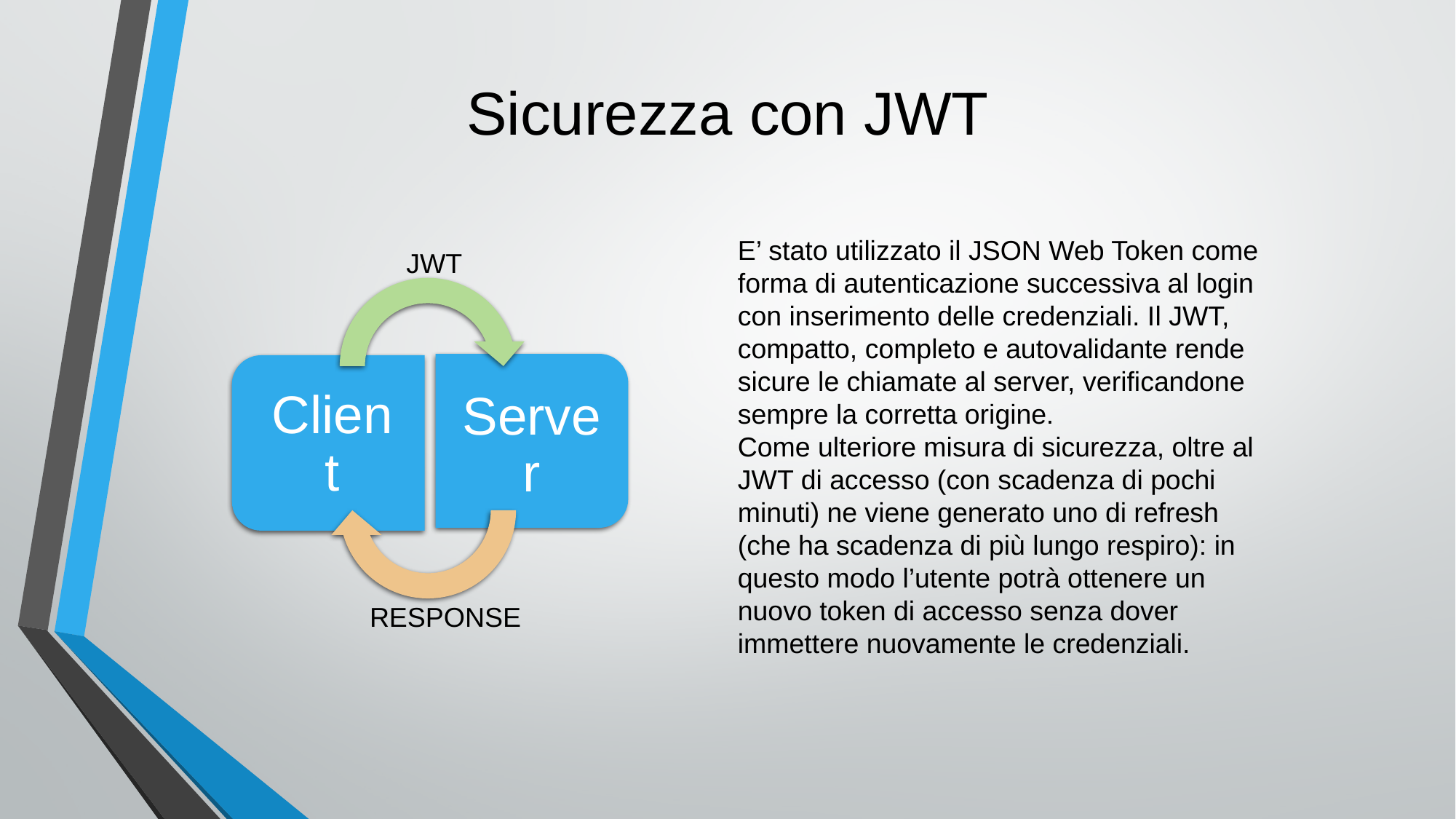

# Sicurezza con JWT
E’ stato utilizzato il JSON Web Token come forma di autenticazione successiva al login con inserimento delle credenziali. Il JWT, compatto, completo e autovalidante rende sicure le chiamate al server, verificandone sempre la corretta origine.
Come ulteriore misura di sicurezza, oltre al JWT di accesso (con scadenza di pochi minuti) ne viene generato uno di refresh (che ha scadenza di più lungo respiro): in questo modo l’utente potrà ottenere un nuovo token di accesso senza dover immettere nuovamente le credenziali.
Client
Server
JWT
RESPONSE